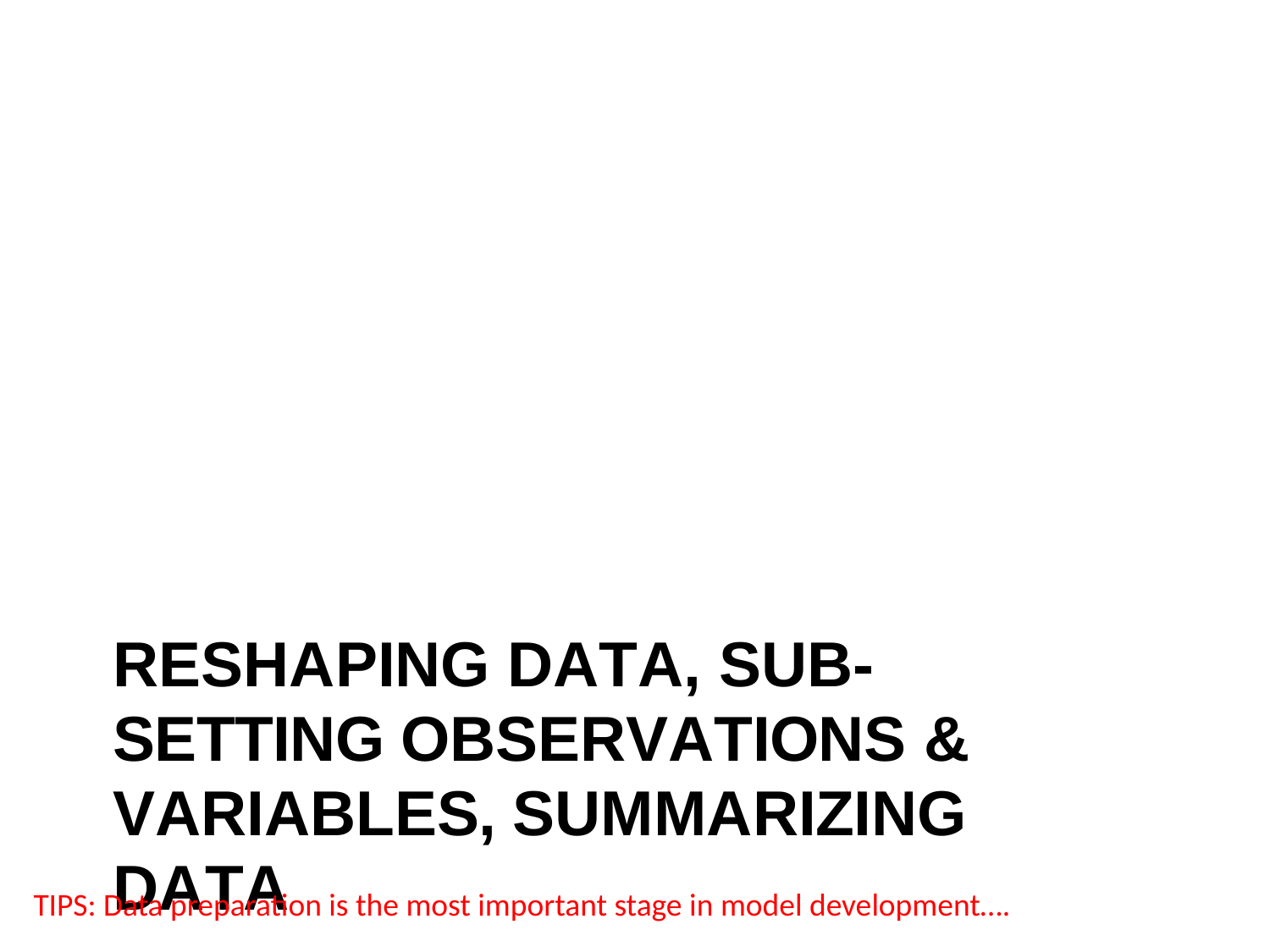

RESHAPING DATA, SUB-SETTING OBSERVATIONS & VARIABLES, SUMMARIZING DATA
TIPS: Data preparation is the most important stage in model development….